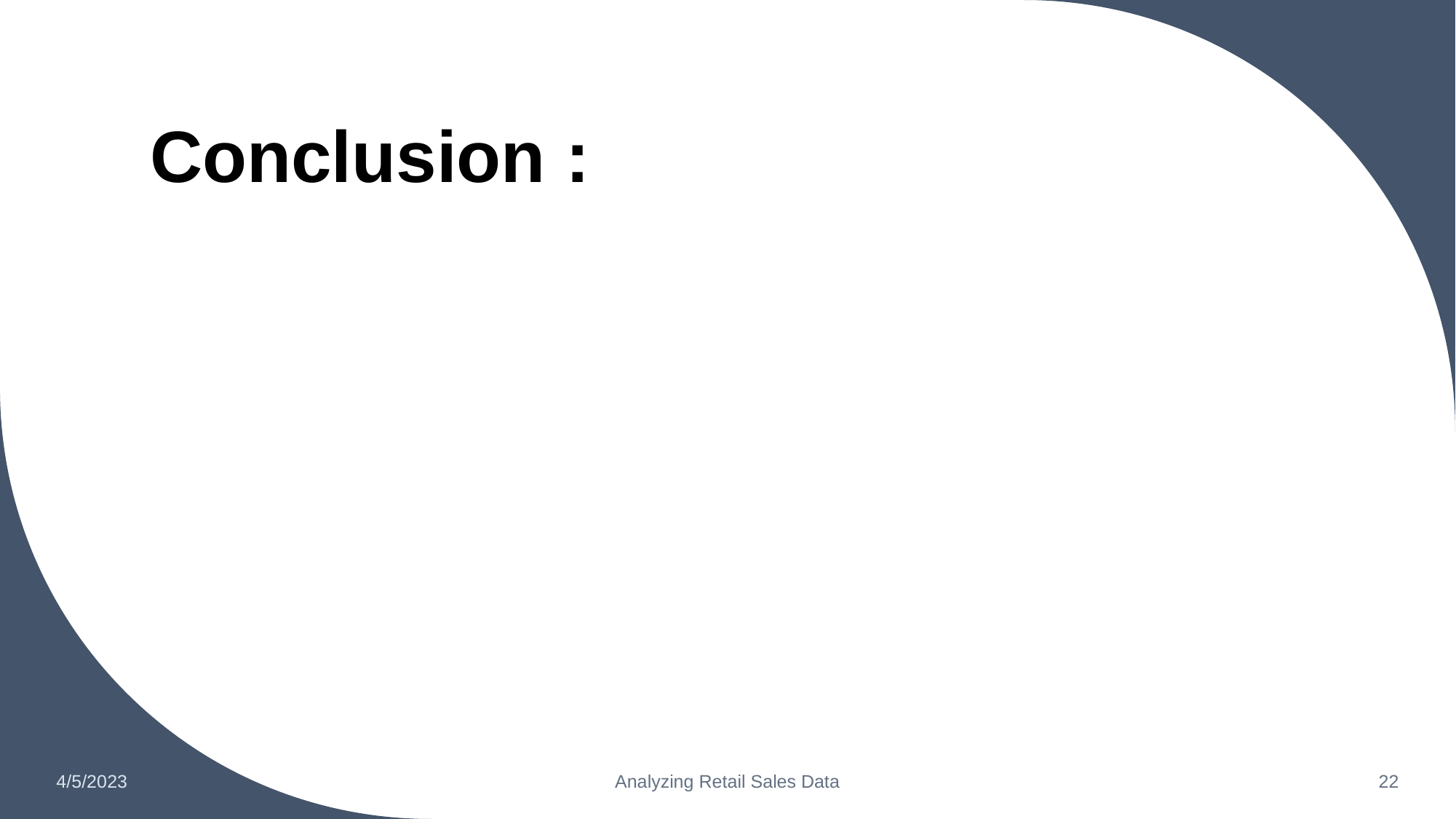

# Conclusion :

4/5/2023
Analyzing Retail Sales Data
22